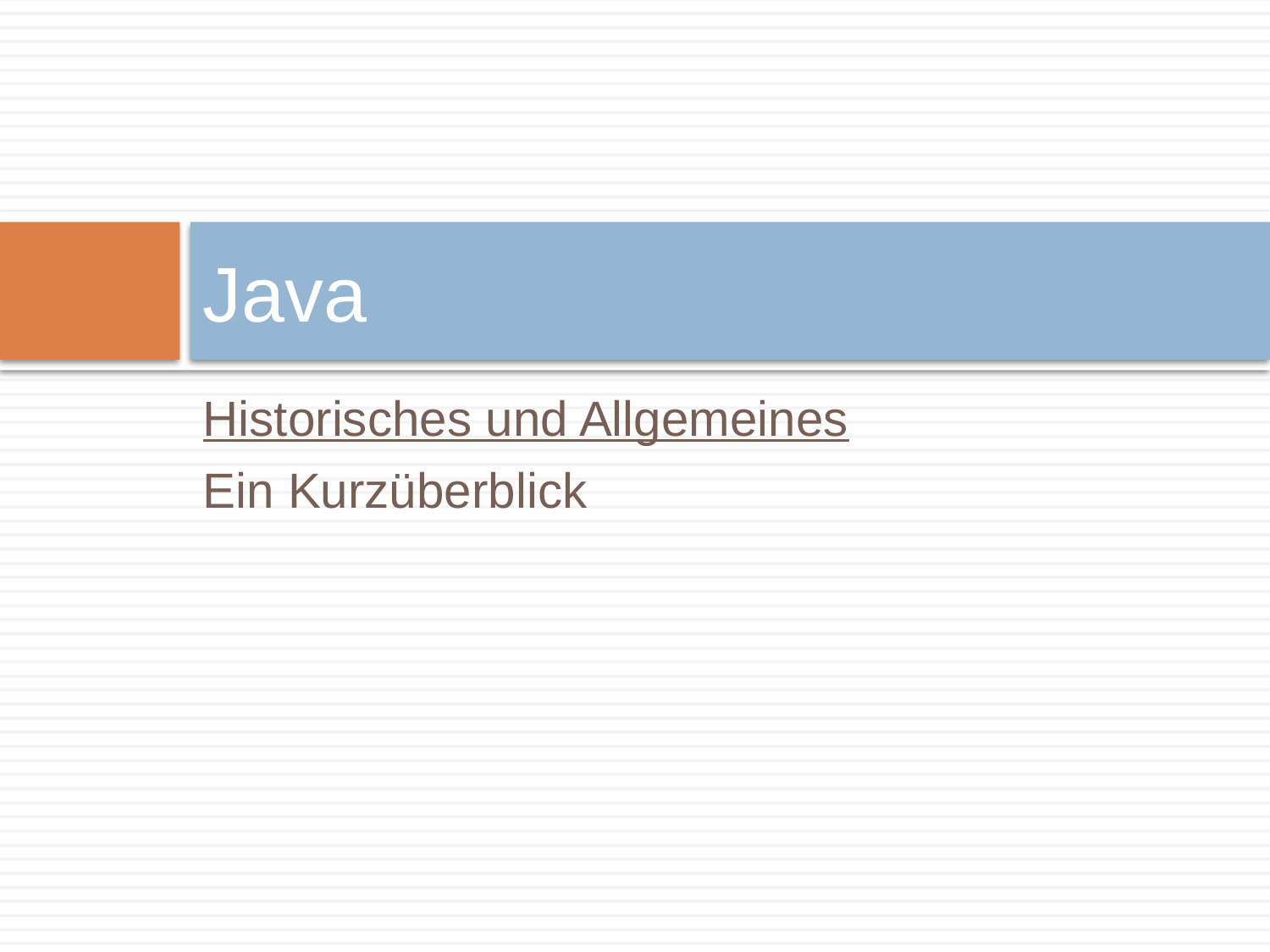

# Java
Historisches und Allgemeines
Ein Kurzüberblick